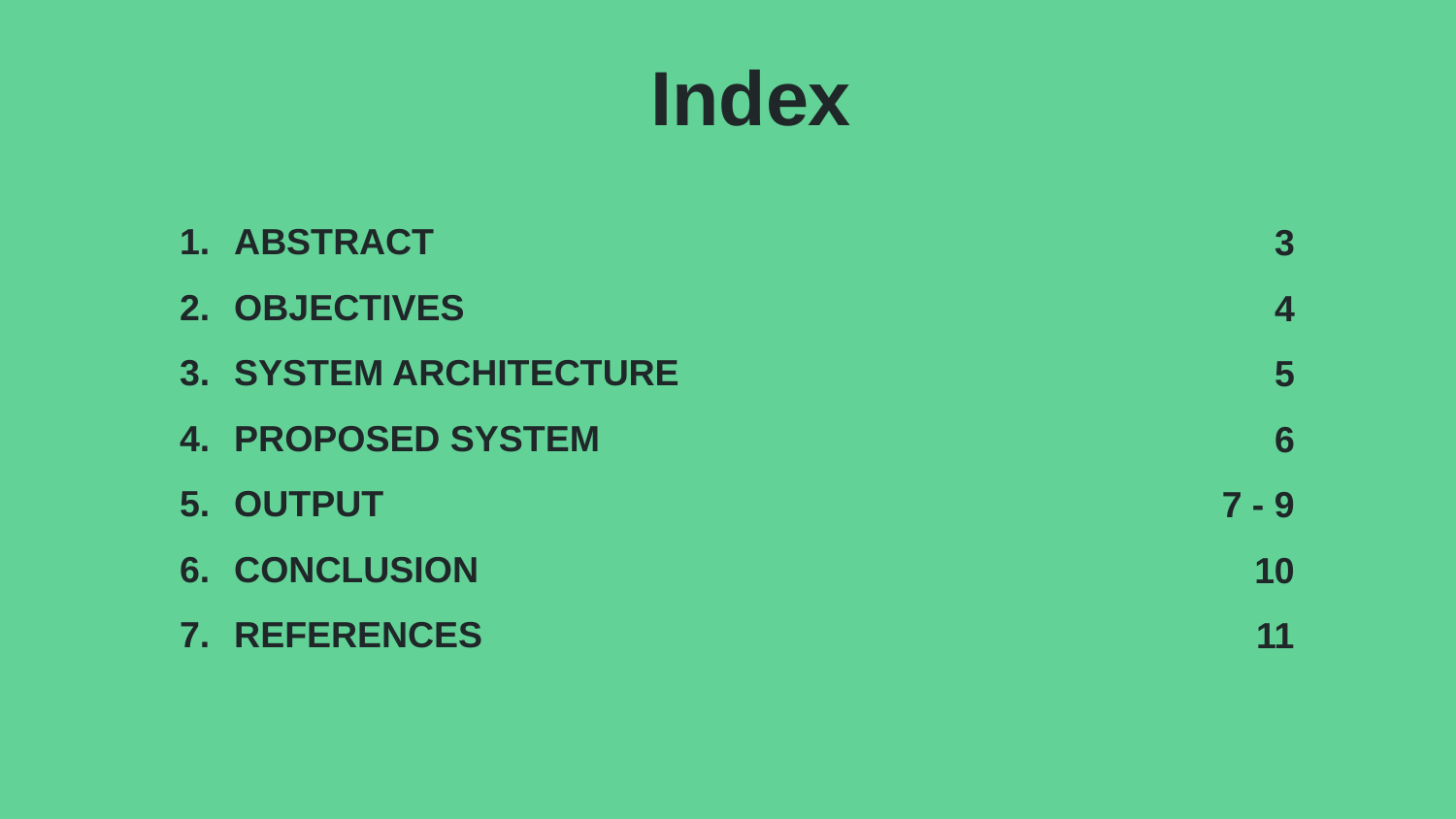

# Index
ABSTRACT
OBJECTIVES
SYSTEM ARCHITECTURE
PROPOSED SYSTEM
OUTPUT
CONCLUSION
REFERENCES

3
4
5
6
7 - 9
10
11